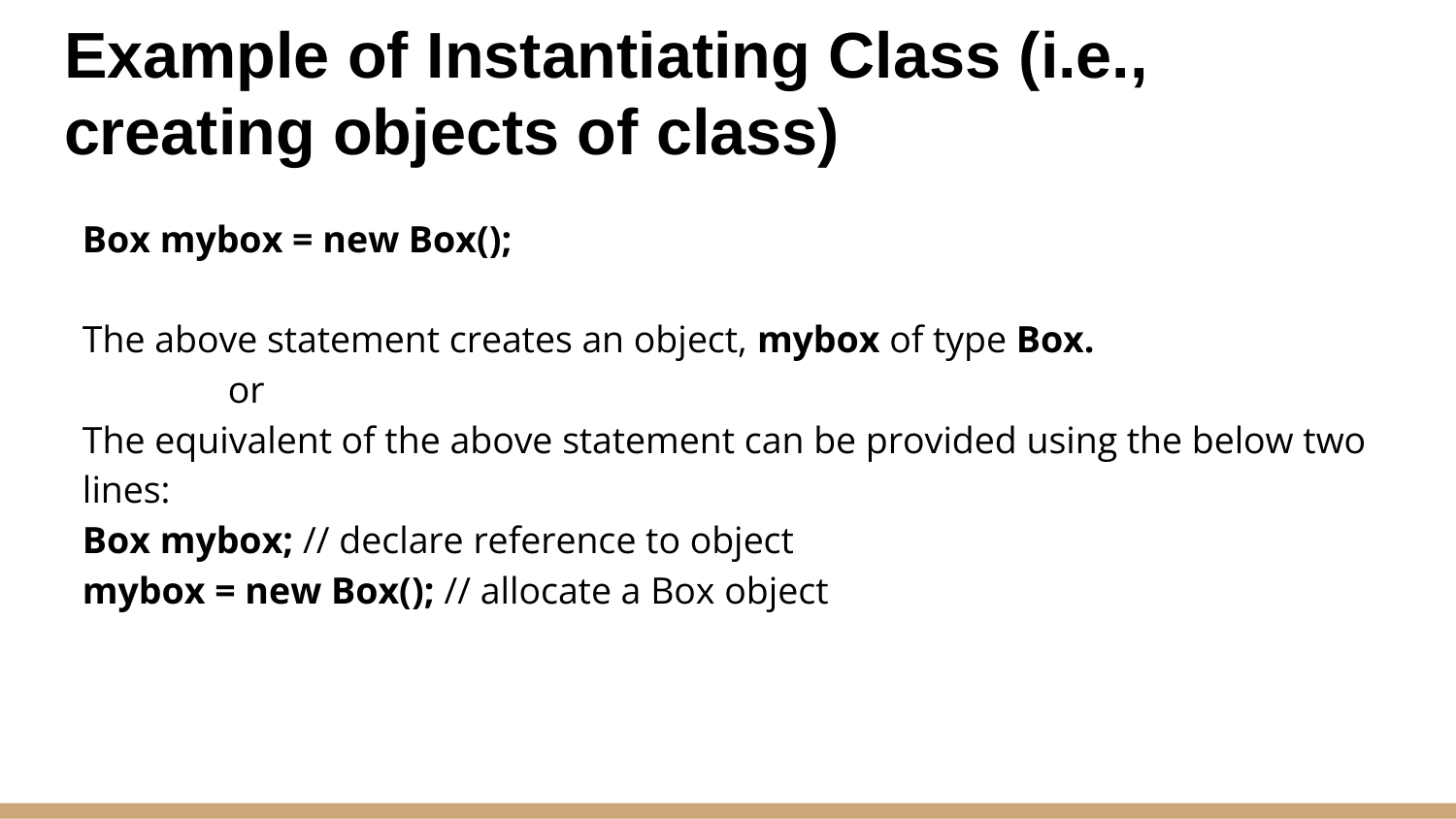

# Example of Instantiating Class (i.e., creating objects of class)
Box mybox = new Box();

The above statement creates an object, mybox of type Box.
	or
The equivalent of the above statement can be provided using the below two lines:
Box mybox; // declare reference to object
mybox = new Box(); // allocate a Box object